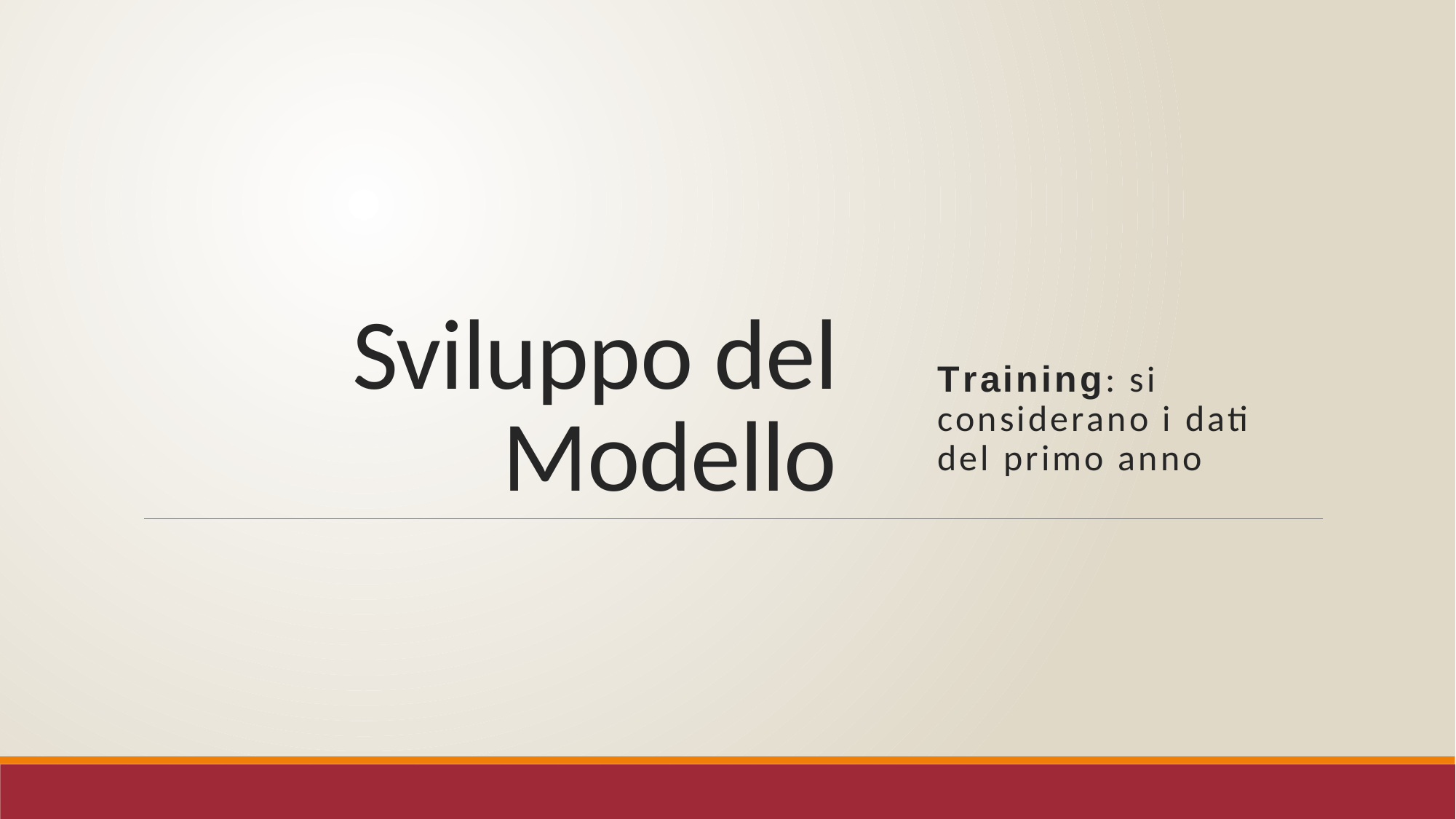

# Sviluppo del Modello
Training: si considerano i dati del primo anno